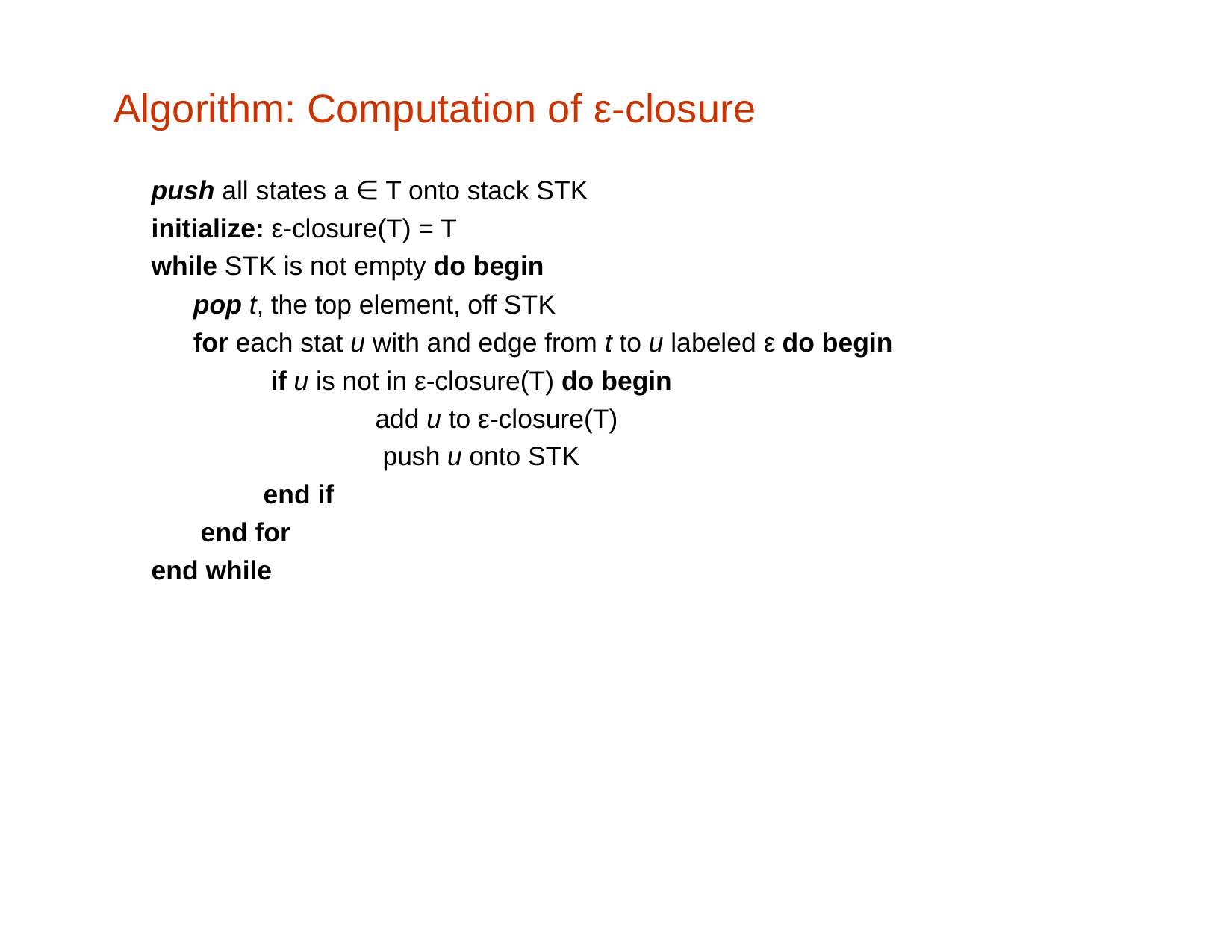

# Algorithm: Computation of ε-closure
push all states a ∈ T onto stack STK
initialize: ε-closure(T) = T
while STK is not empty do begin
pop t, the top element, off STK
for each stat u with and edge from t to u labeled ε do begin  if u is not in ε-closure(T) do begin
add u to ε-closure(T)  push u onto STK
end if  end for
end while